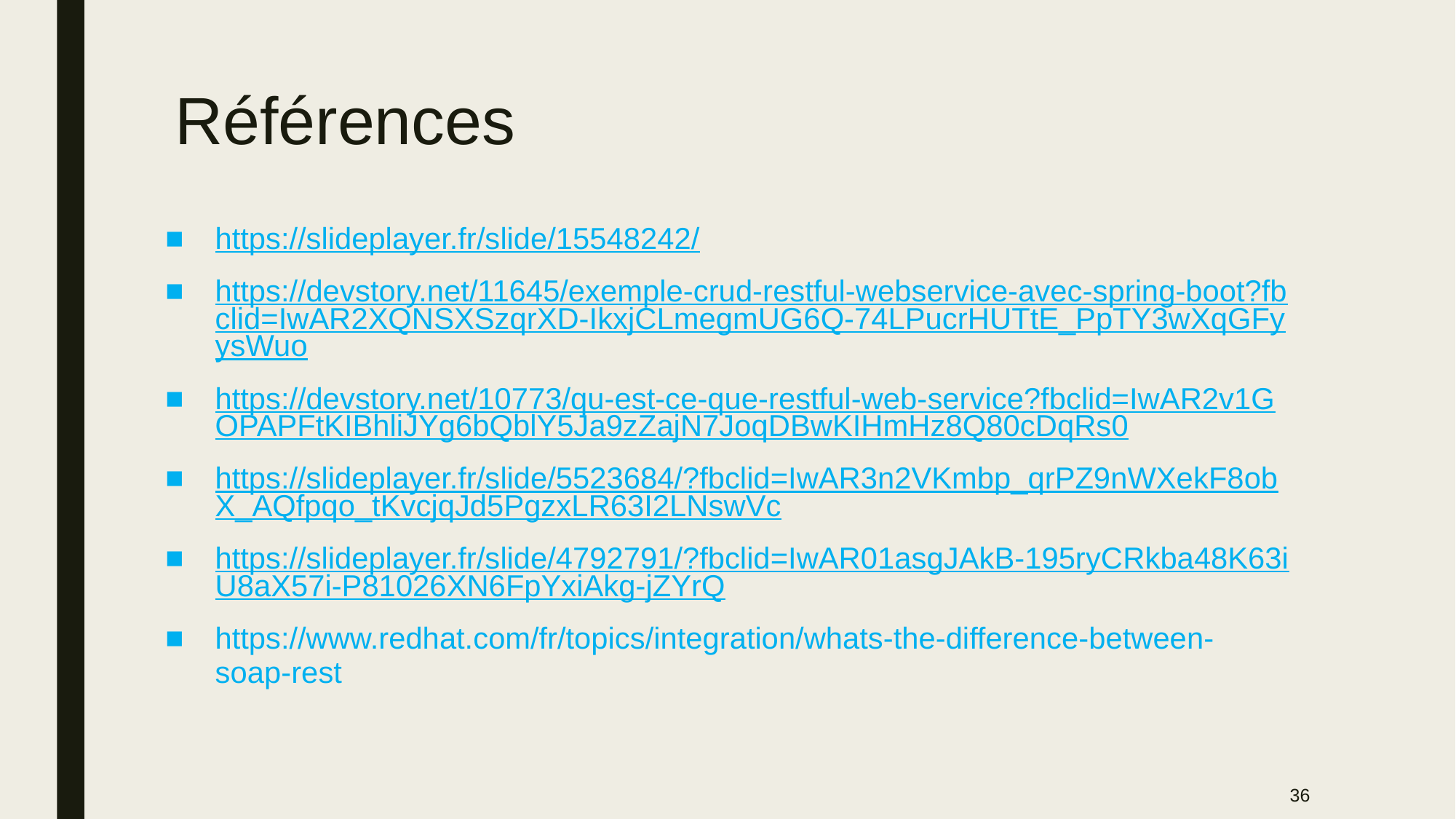

# Références
https://slideplayer.fr/slide/15548242/
https://devstory.net/11645/exemple-crud-restful-webservice-avec-spring-boot?fbclid=IwAR2XQNSXSzqrXD-IkxjCLmegmUG6Q-74LPucrHUTtE_PpTY3wXqGFyysWuo
https://devstory.net/10773/qu-est-ce-que-restful-web-service?fbclid=IwAR2v1GOPAPFtKIBhliJYg6bQblY5Ja9zZajN7JoqDBwKIHmHz8Q80cDqRs0
https://slideplayer.fr/slide/5523684/?fbclid=IwAR3n2VKmbp_qrPZ9nWXekF8obX_AQfpqo_tKvcjqJd5PgzxLR63I2LNswVc
https://slideplayer.fr/slide/4792791/?fbclid=IwAR01asgJAkB-195ryCRkba48K63iU8aX57i-P81026XN6FpYxiAkg-jZYrQ
https://www.redhat.com/fr/topics/integration/whats-the-difference-between-soap-rest

36